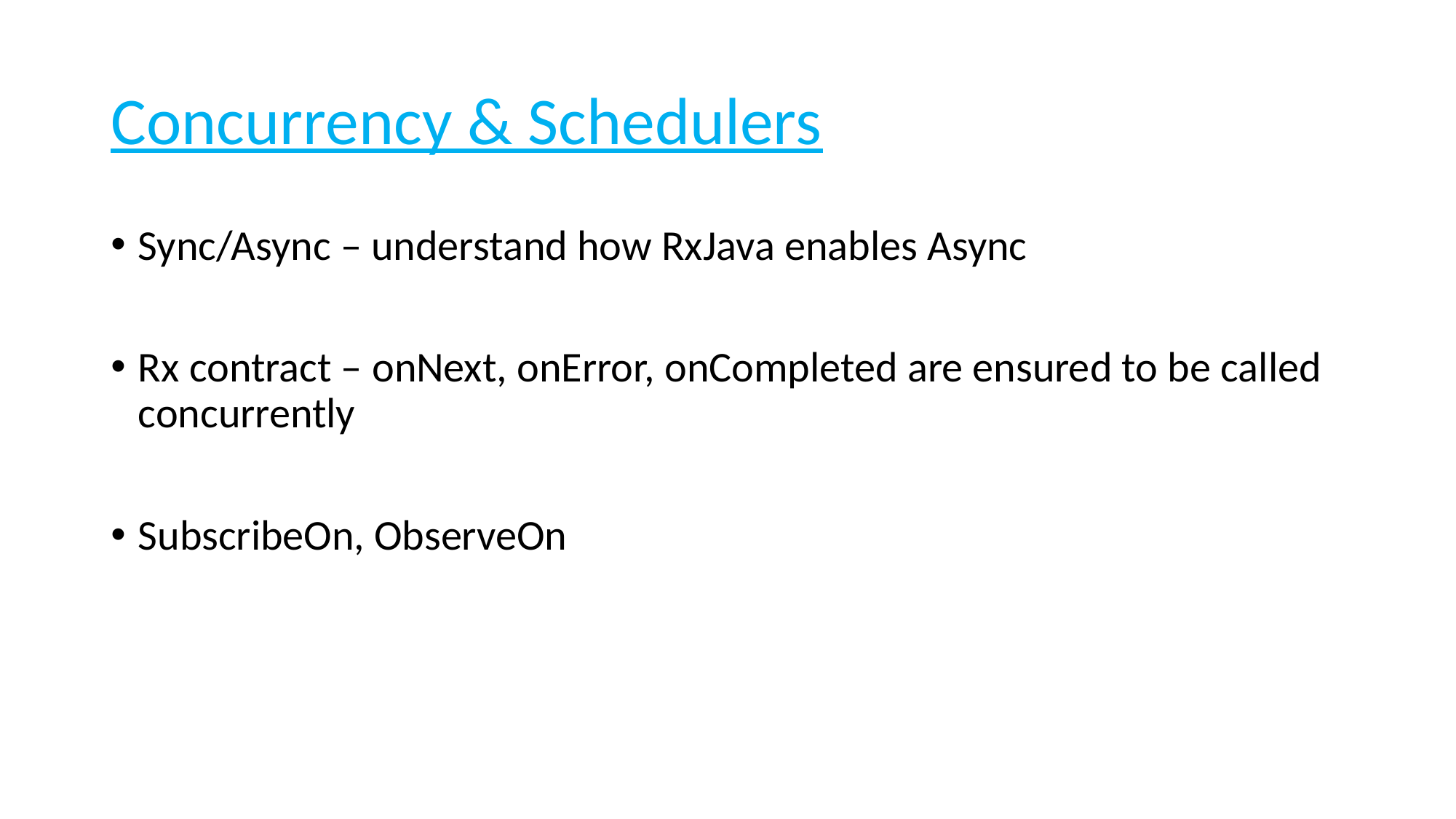

# Concurrency & Schedulers
Sync/Async – understand how RxJava enables Async

Rx contract – onNext, onError, onCompleted are ensured to be called concurrently

SubscribeOn, ObserveOn